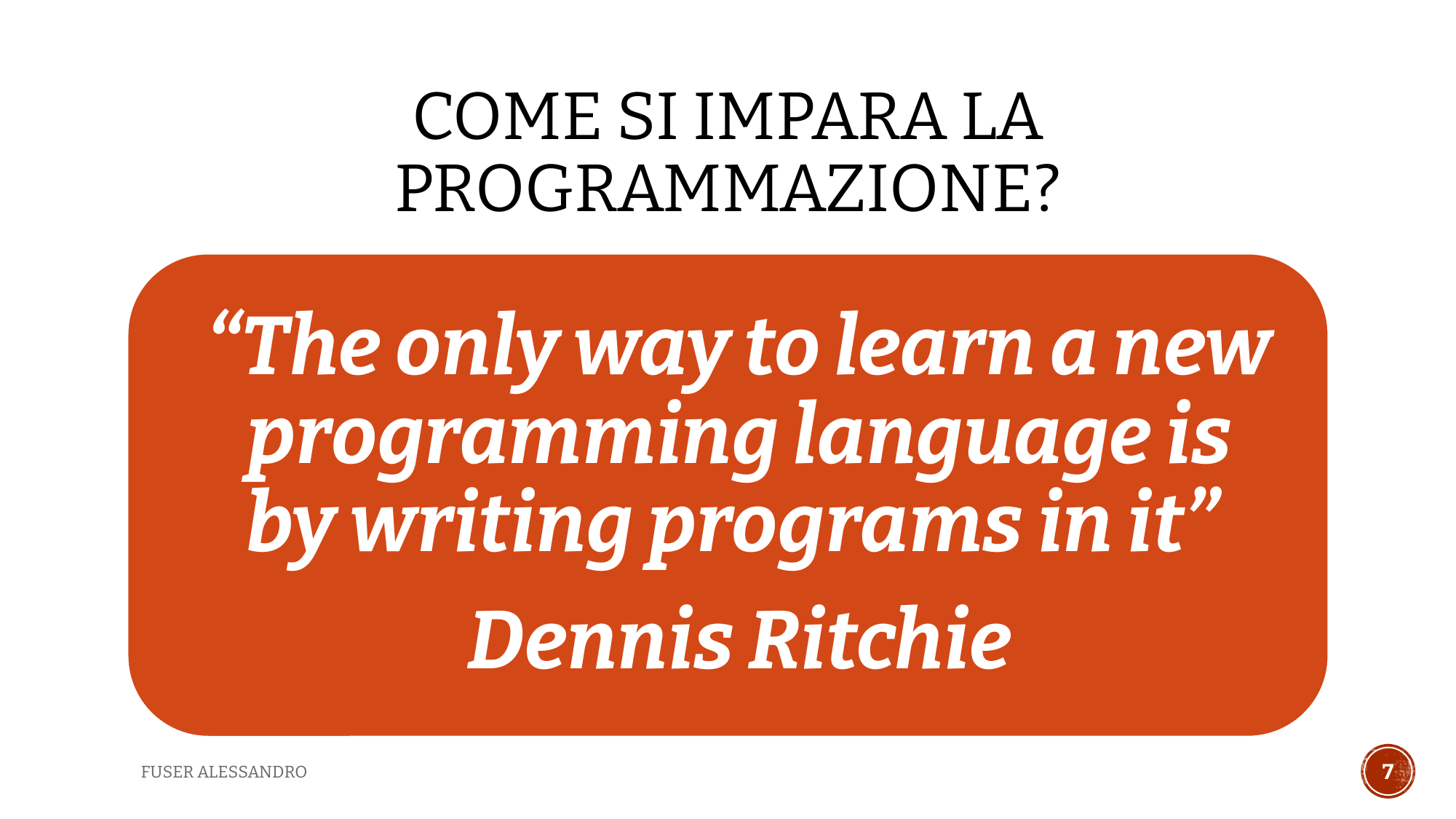

# COME SI IMPARA LA PROGRAMMAZIONE?
“The only way to learn a new programming language is by writing programs in it”
Dennis Ritchie
FUSER ALESSANDRO
7